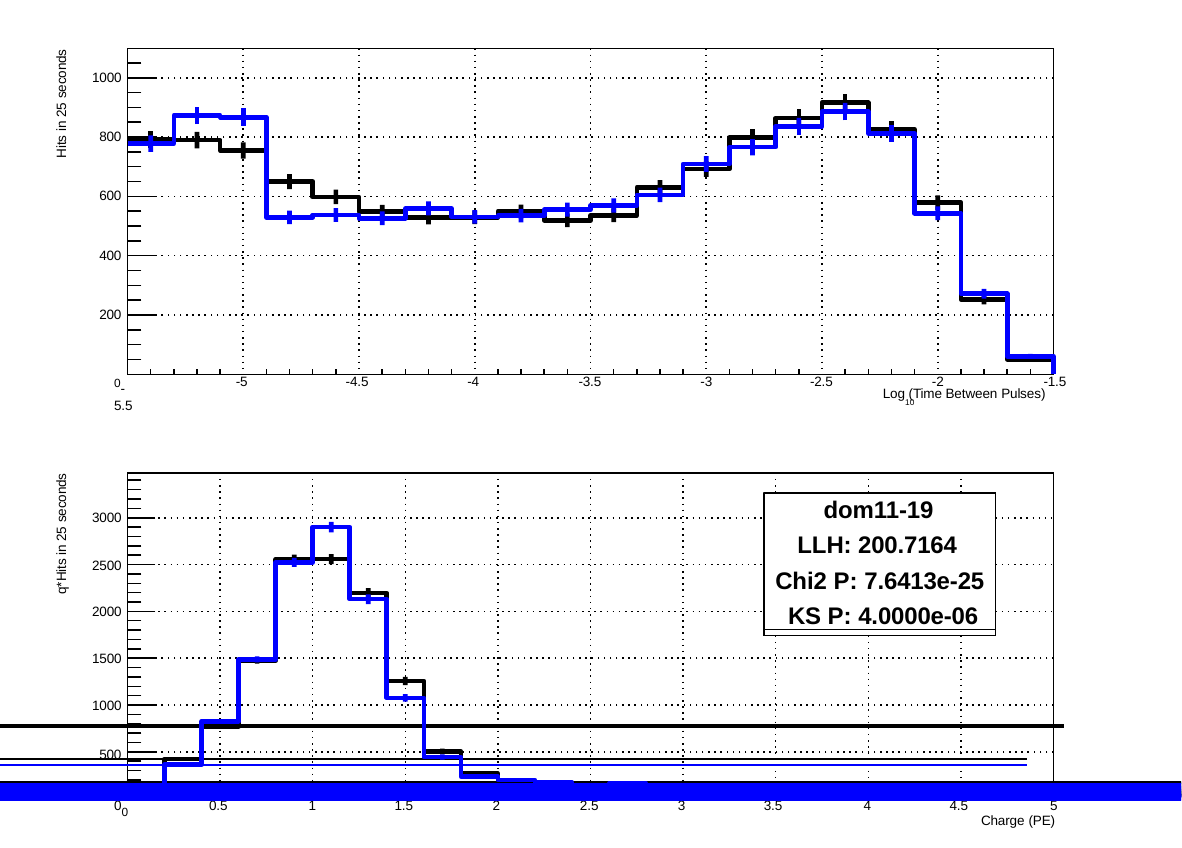

Hits in 25 seconds

1000

800

600

400

200

0-5.5
-5
-4.5
-4
-3.5
-3
-2.5
-2	-1.5

Log (Time Between Pulses)
10
q*Hits in 25 seconds

dom11-19
LLH: 200.7164  Chi2 P: 7.6413e-25  KS P: 4.0000e-06

3000

2500

2000

1500

1000

500

00

0.5
1
1.5
2
2.5
3
3.5
4
4.5
5
Charge (PE)